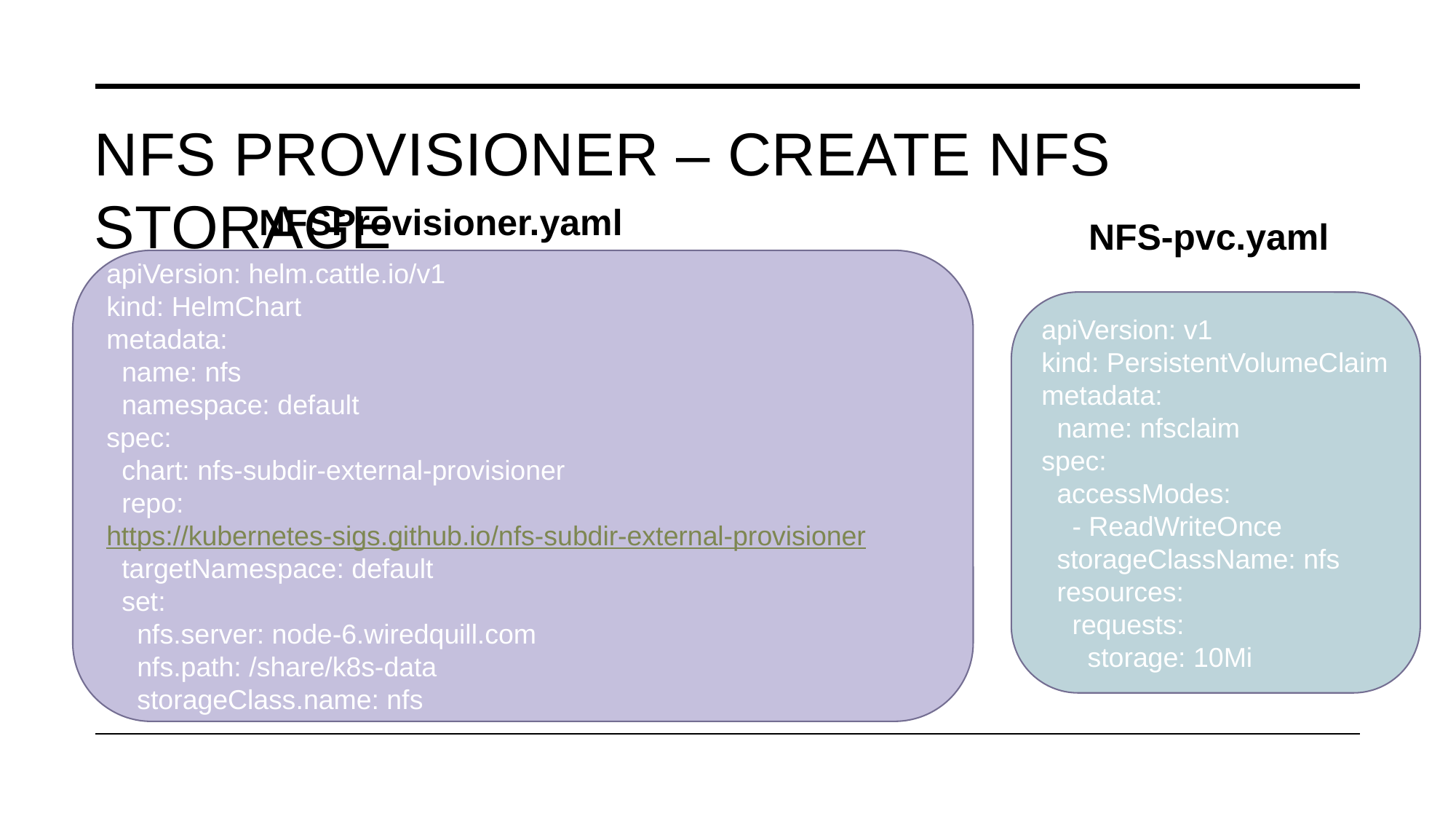

NFS Provisioner – Create NFS Storage
NFSProvisioner.yaml
NFS-pvc.yaml
apiVersion: helm.cattle.io/v1
kind: HelmChart
metadata:
  name: nfs
  namespace: default
spec:
  chart: nfs-subdir-external-provisioner
  repo: https://kubernetes-sigs.github.io/nfs-subdir-external-provisioner
  targetNamespace: default
  set:
    nfs.server: node-6.wiredquill.com
    nfs.path: /share/k8s-data
    storageClass.name: nfs
apiVersion: v1
kind: PersistentVolumeClaim
metadata:
  name: nfsclaim
spec:
  accessModes:
    - ReadWriteOnce
  storageClassName: nfs
  resources:
    requests:
      storage: 10Mi